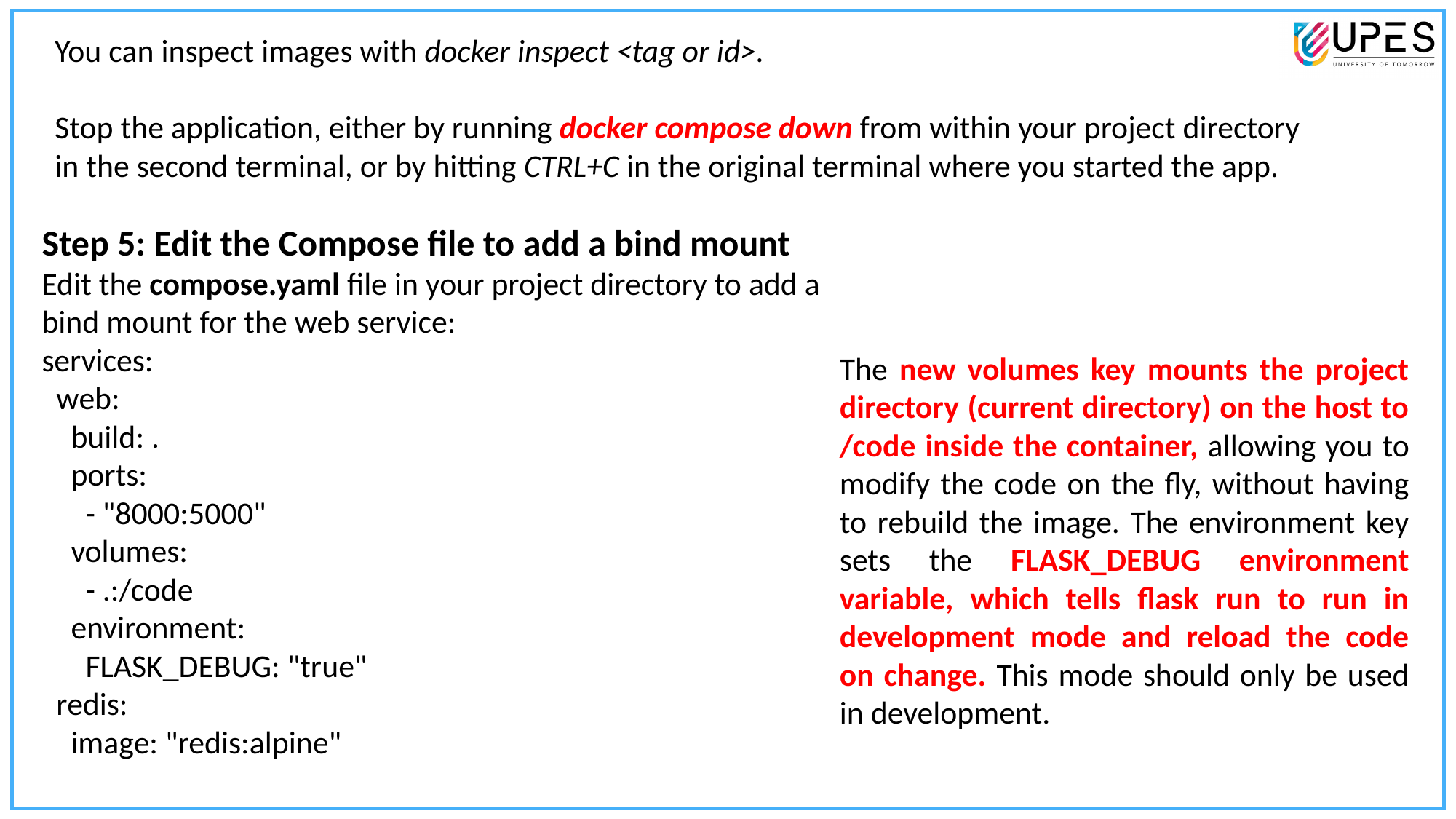

You can inspect images with docker inspect <tag or id>.

Stop the application, either by running docker compose down from within your project directory in the second terminal, or by hitting CTRL+C in the original terminal where you started the app.
Step 5: Edit the Compose file to add a bind mount
Edit the compose.yaml file in your project directory to add a bind mount for the web service:
services:
  web:
    build: .
    ports:
      - "8000:5000"
    volumes:
      - .:/code
    environment:
      FLASK_DEBUG: "true"
  redis:
    image: "redis:alpine"
The new volumes key mounts the project directory (current directory) on the host to /code inside the container, allowing you to modify the code on the fly, without having to rebuild the image. The environment key sets the FLASK_DEBUG environment variable, which tells flask run to run in development mode and reload the code on change. This mode should only be used in development.